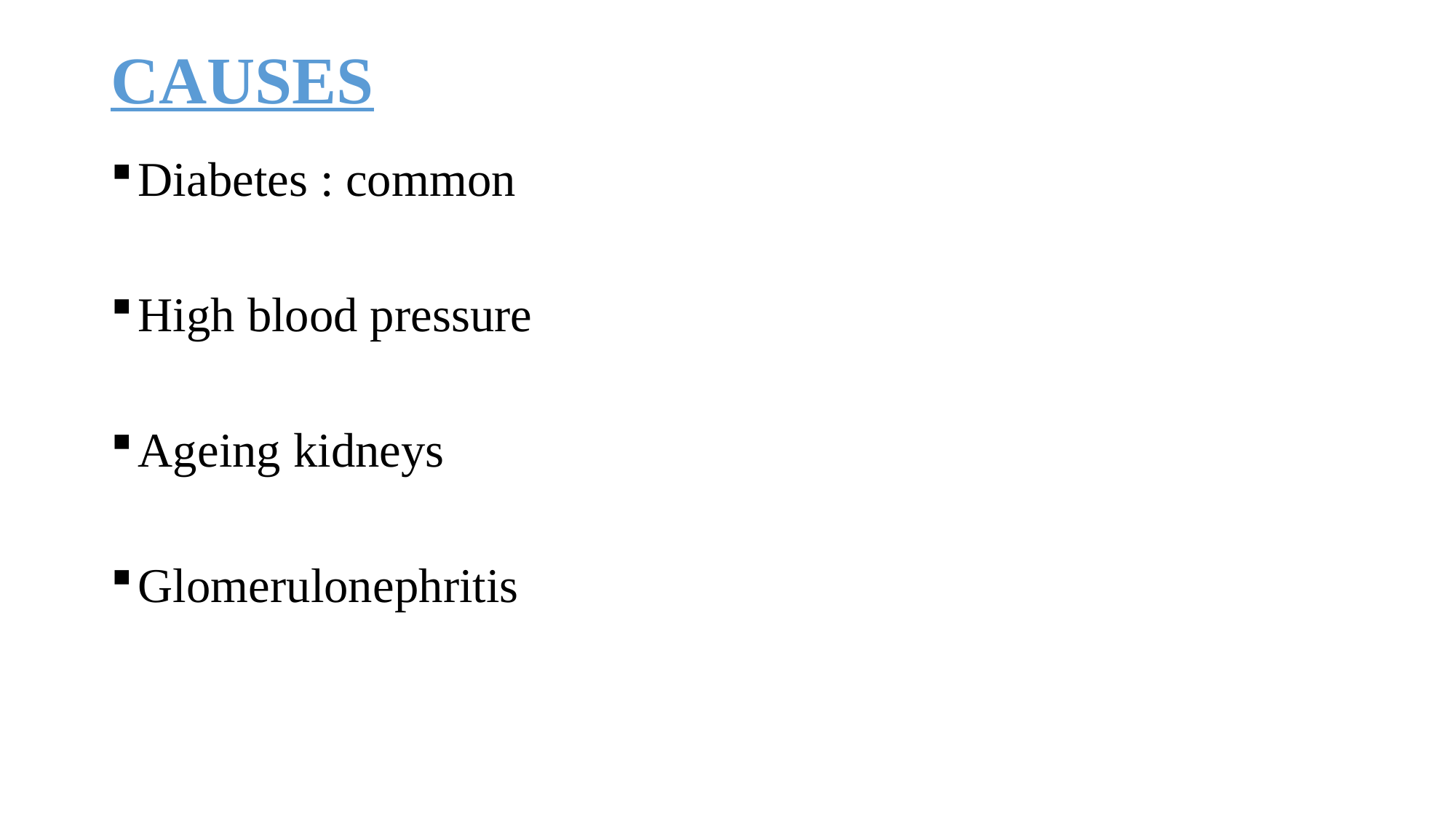

# CAUSES
Diabetes : common

High blood pressure

Ageing kidneys

Glomerulonephritis